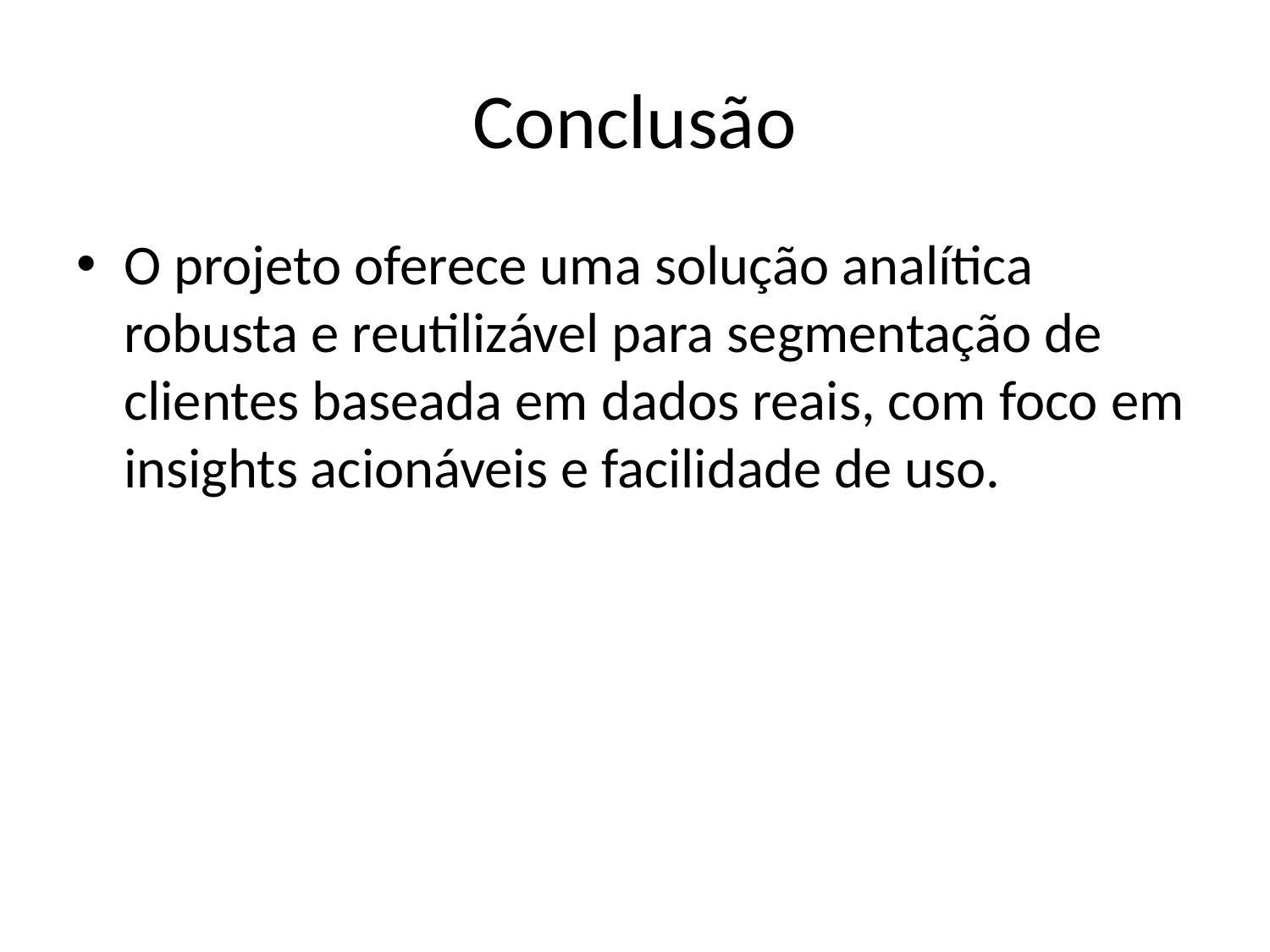

# Conclusão
O projeto oferece uma solução analítica robusta e reutilizável para segmentação de clientes baseada em dados reais, com foco em insights acionáveis e facilidade de uso.